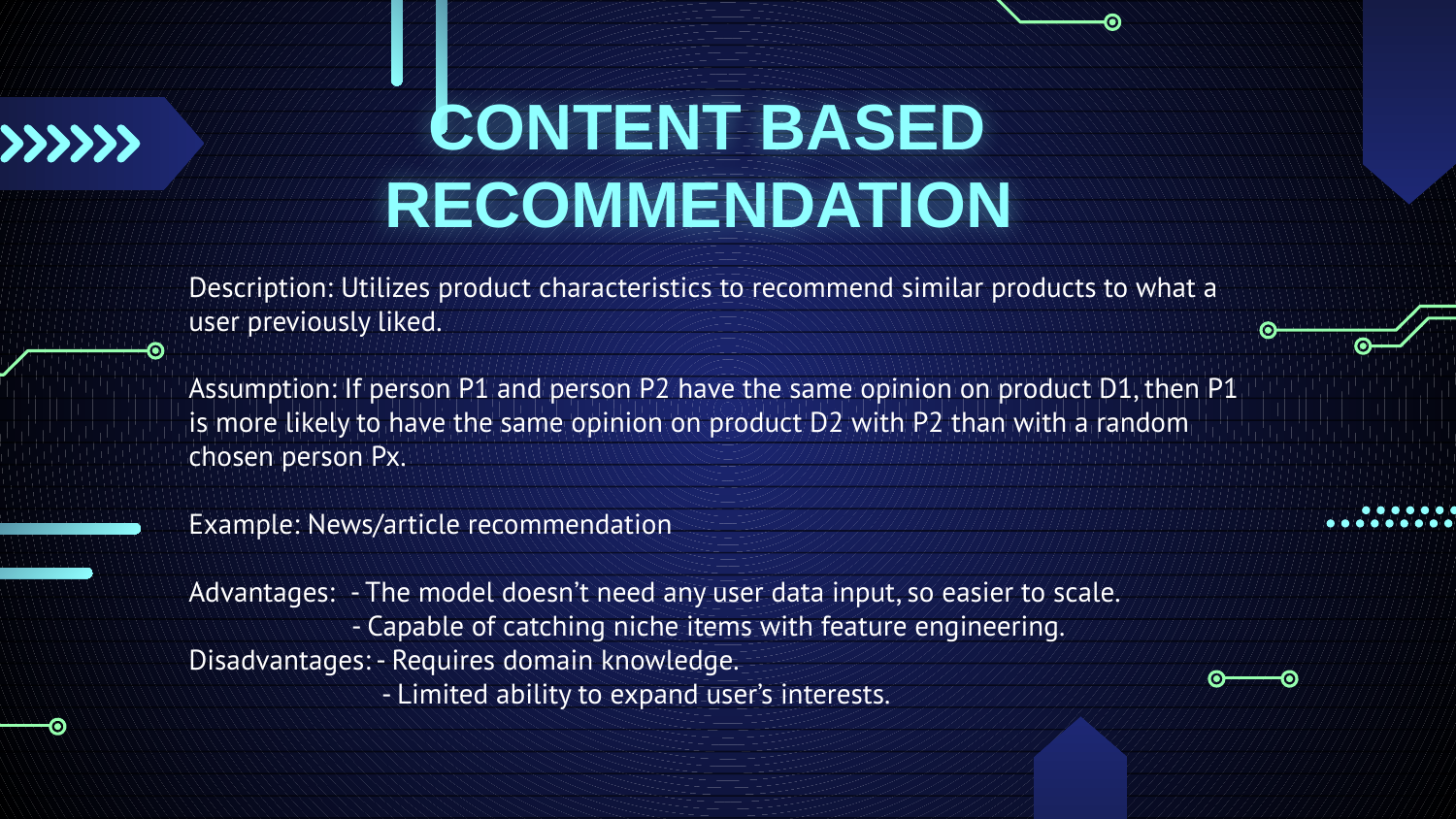

# CONTENT BASED RECOMMENDATION
Description: Utilizes product characteristics to recommend similar products to what a user previously liked.

Assumption: If person P1 and person P2 have the same opinion on product D1, then P1 is more likely to have the same opinion on product D2 with P2 than with a random chosen person Px.

Example: News/article recommendation

Advantages:  - The model doesn’t need any user data input, so easier to scale.
                      - Capable of catching niche items with feature engineering.
Disadvantages: - Requires domain knowledge.
                          - Limited ability to expand user’s interests.